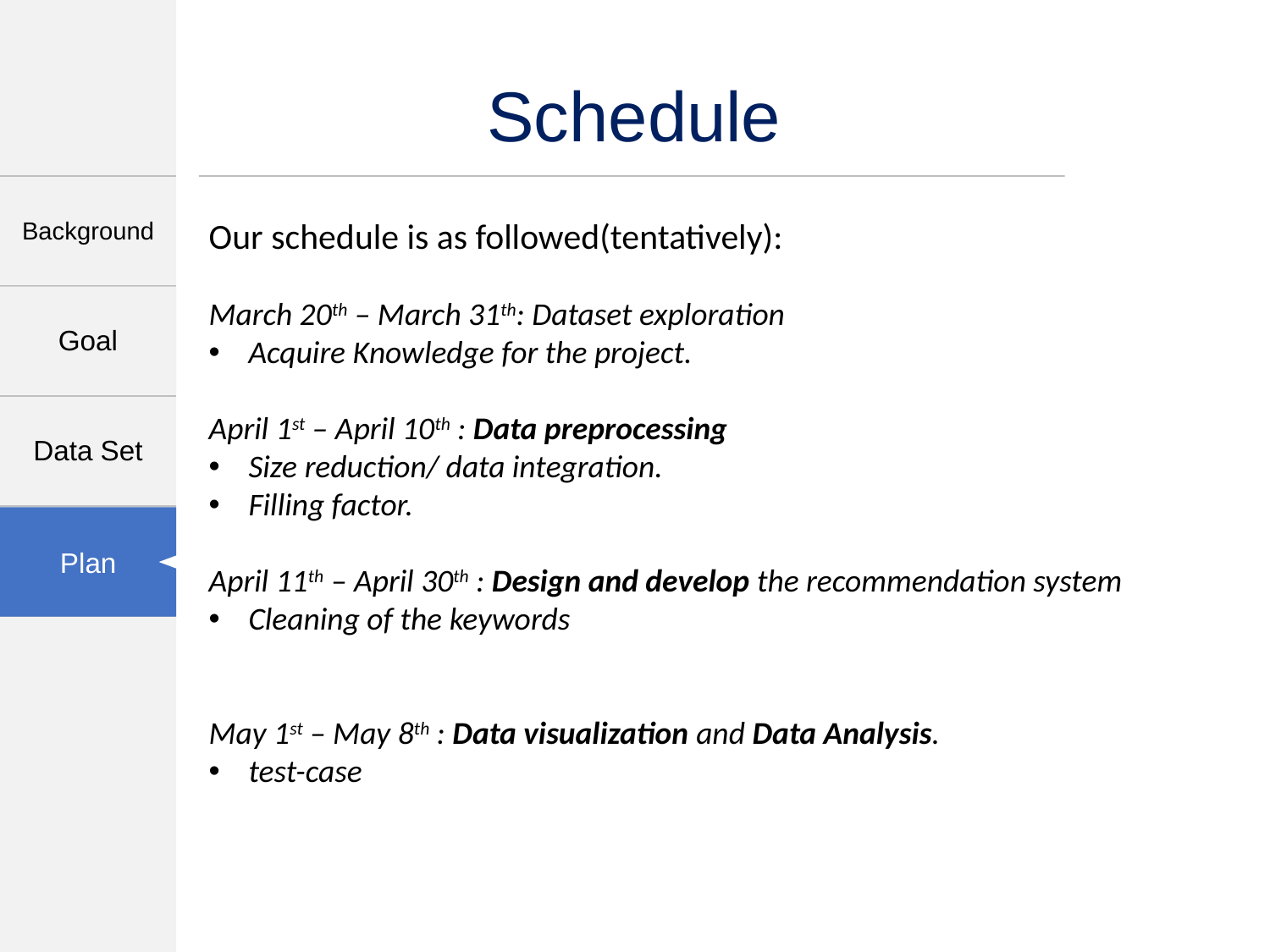

Schedule
Our schedule is as followed(tentatively):

March 20th – March 31th: Dataset exploration
Acquire Knowledge for the project.

April 1st – April 10th : Data preprocessing
Size reduction/ data integration.
Filling factor.

April 11th – April 30th : Design and develop the recommendation system
Cleaning of the keywords

May 1st – May 8th : Data visualization and Data Analysis.
test-case